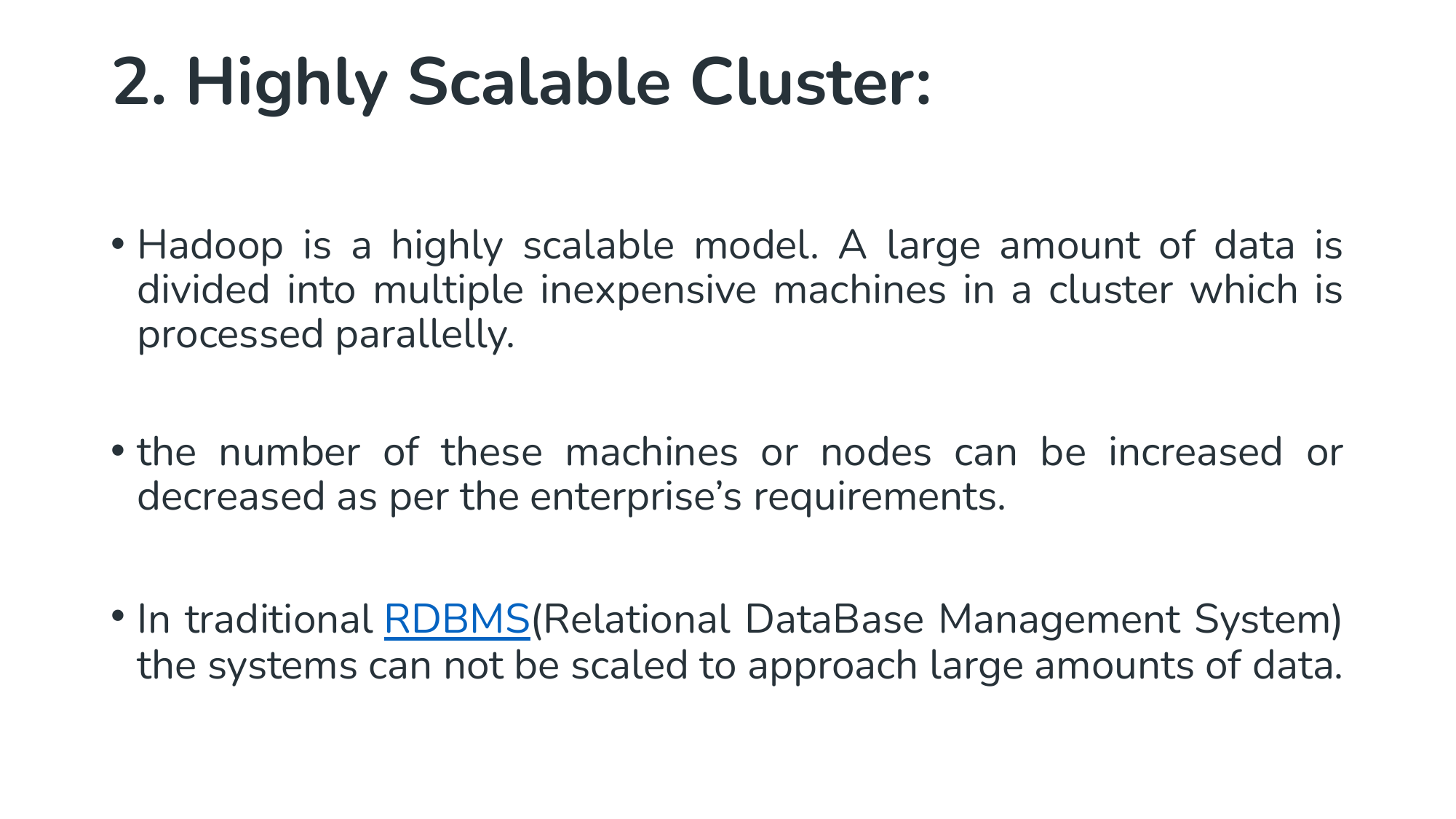

# 2. Highly Scalable Cluster:
Hadoop is a highly scalable model. A large amount of data is divided into multiple inexpensive machines in a cluster which is processed parallelly.

the number of these machines or nodes can be increased or decreased as per the enterprise’s requirements.

In traditional RDBMS(Relational DataBase Management System) the systems can not be scaled to approach large amounts of data.